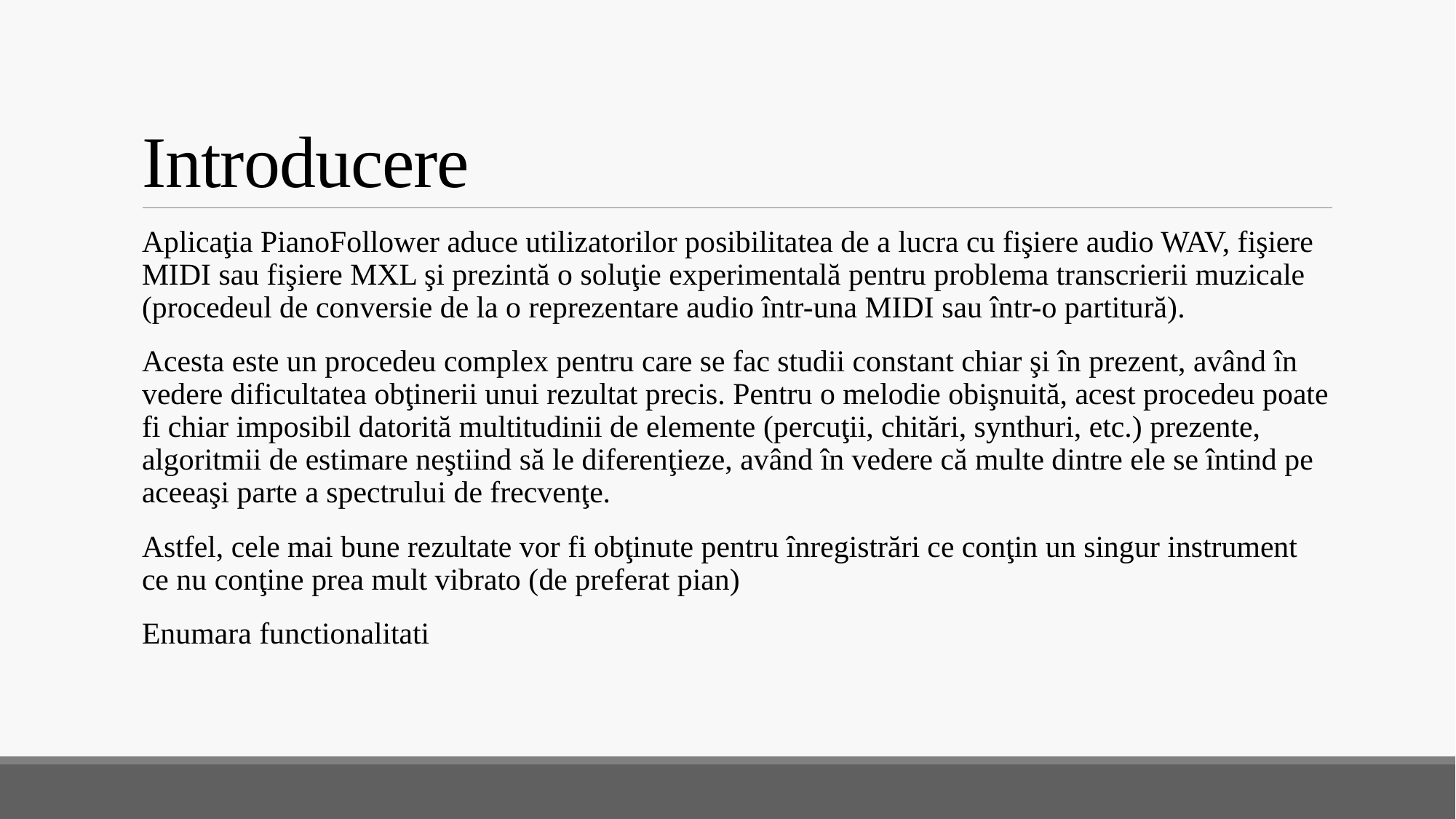

# Introducere
Aplicaţia PianoFollower aduce utilizatorilor posibilitatea de a lucra cu fişiere audio WAV, fişiere MIDI sau fişiere MXL şi prezintă o soluţie experimentală pentru problema transcrierii muzicale (procedeul de conversie de la o reprezentare audio într-una MIDI sau într-o partitură).
Acesta este un procedeu complex pentru care se fac studii constant chiar şi în prezent, având în vedere dificultatea obţinerii unui rezultat precis. Pentru o melodie obişnuită, acest procedeu poate fi chiar imposibil datorită multitudinii de elemente (percuţii, chitări, synthuri, etc.) prezente, algoritmii de estimare neştiind să le diferenţieze, având în vedere că multe dintre ele se întind pe aceeaşi parte a spectrului de frecvenţe.
Astfel, cele mai bune rezultate vor fi obţinute pentru înregistrări ce conţin un singur instrument ce nu conţine prea mult vibrato (de preferat pian)
Enumara functionalitati